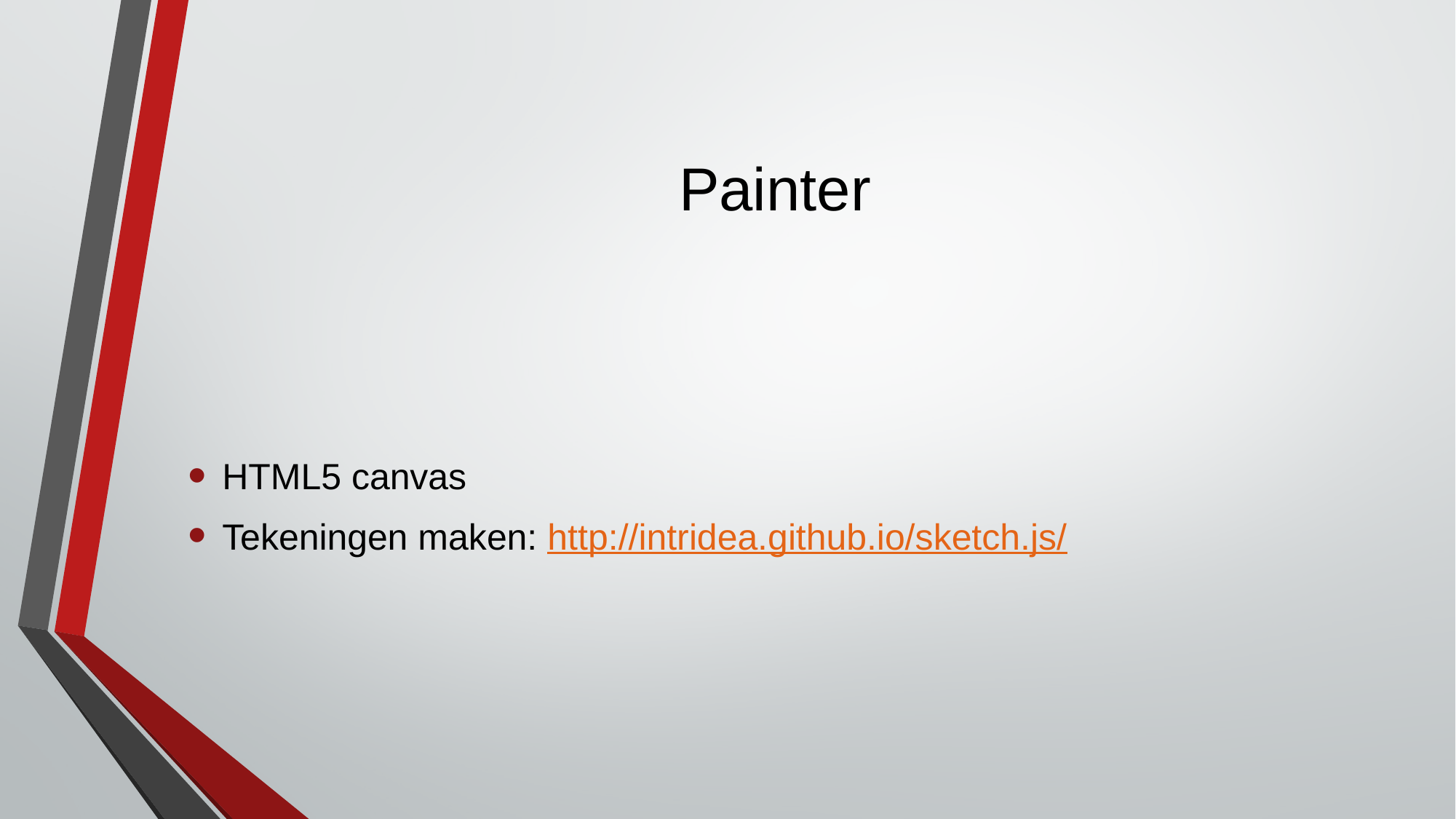

# Painter
HTML5 canvas
Tekeningen maken: http://intridea.github.io/sketch.js/